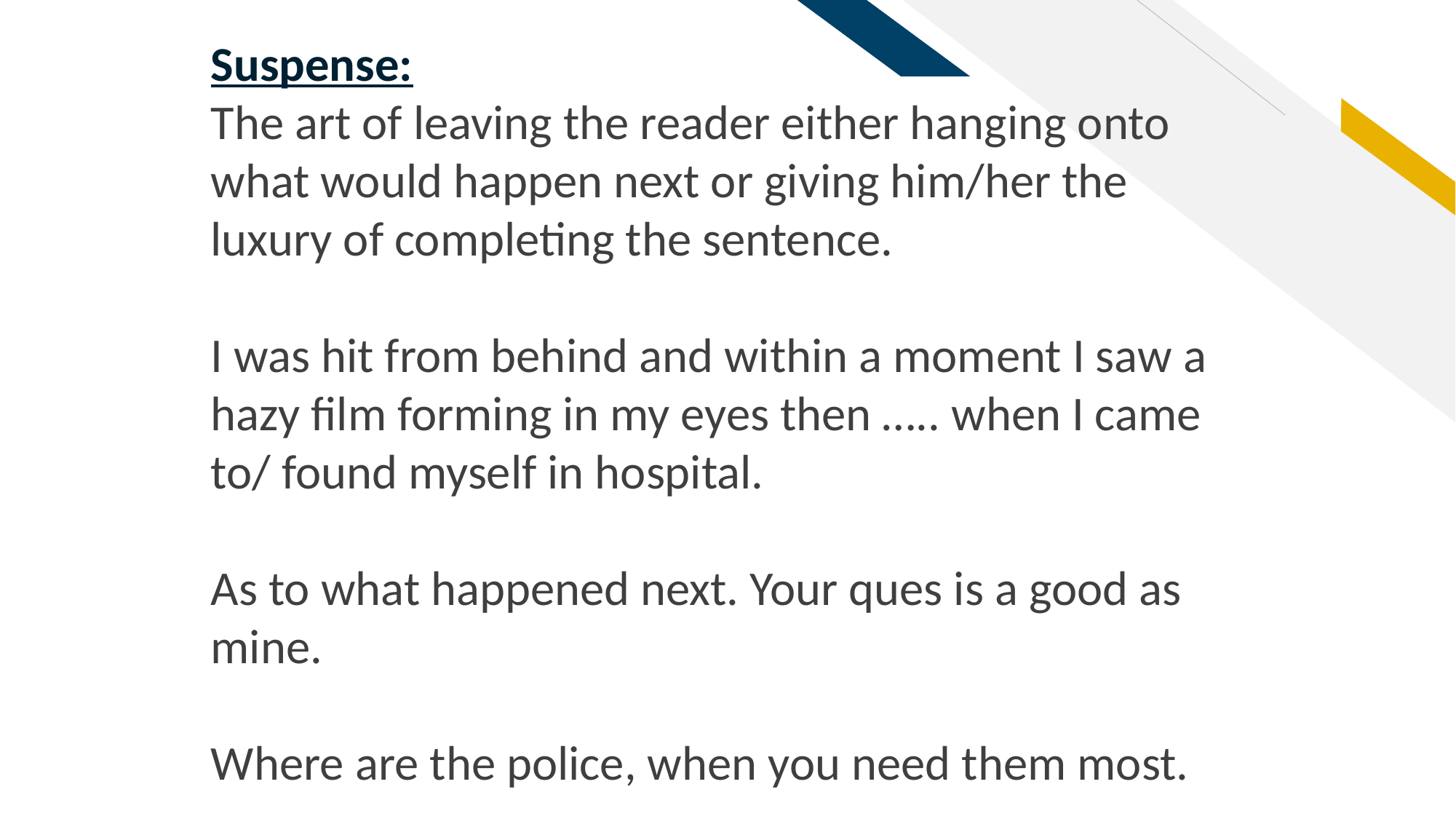

Suspense:
The art of leaving the reader either hanging onto what would happen next or giving him/her the luxury of completing the sentence.

I was hit from behind and within a moment I saw a hazy film forming in my eyes then ….. when I came to/ found myself in hospital.

As to what happened next. Your ques is a good as mine.

Where are the police, when you need them most.